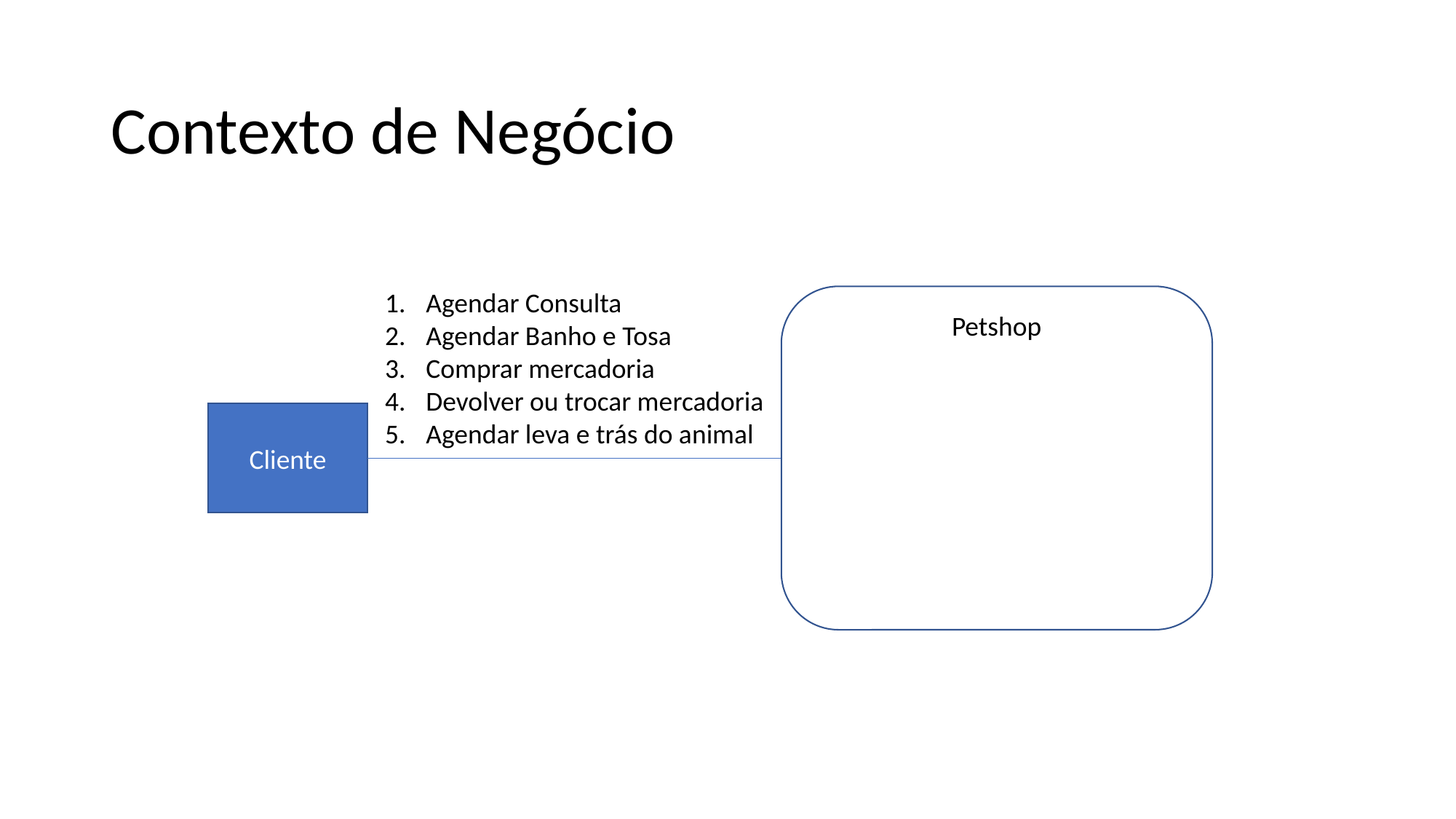

# Contexto de Negócio
Agendar Consulta
Agendar Banho e Tosa
Comprar mercadoria
Devolver ou trocar mercadoria
Agendar leva e trás do animal
Petshop
Cliente